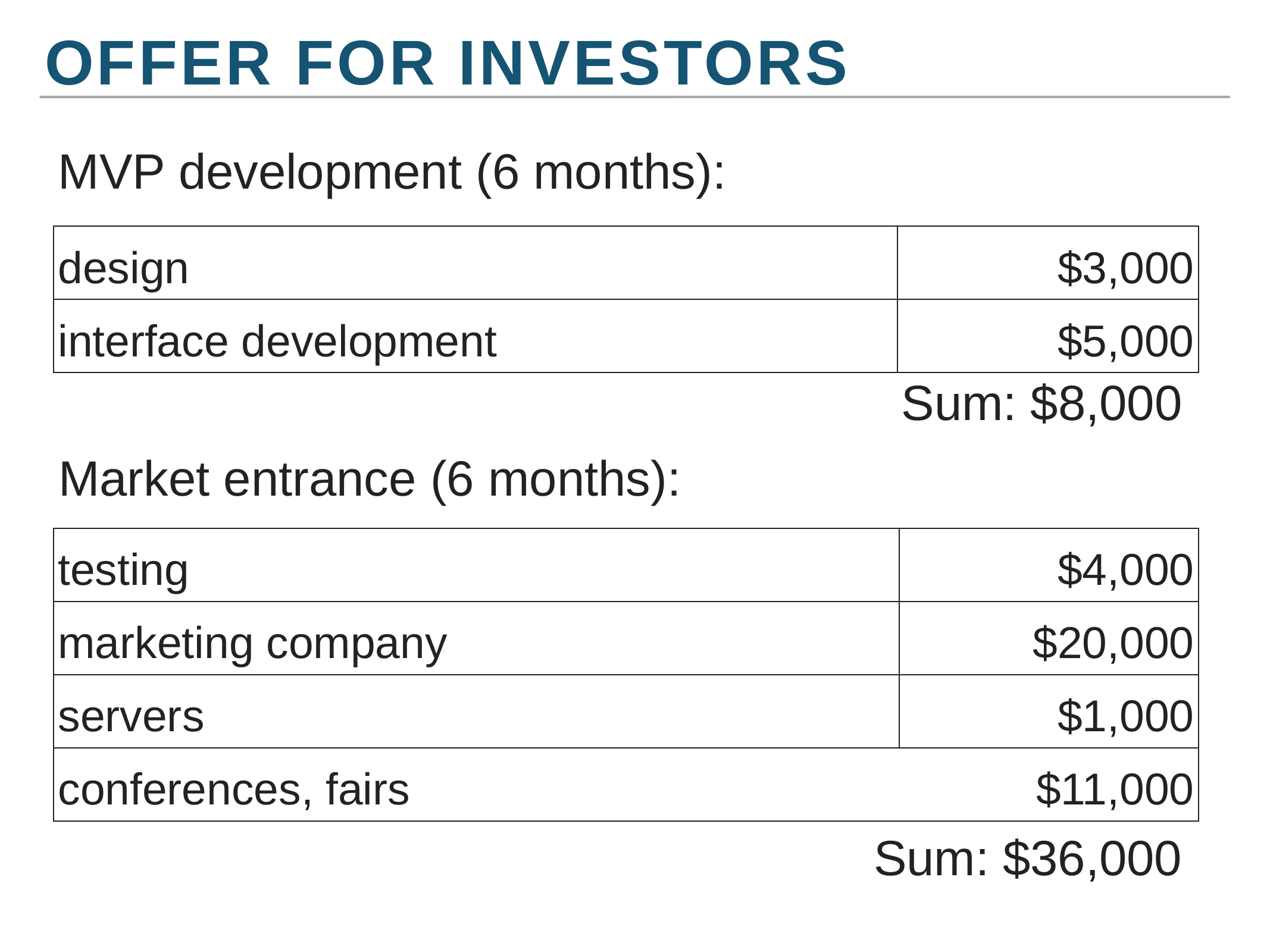

Offer for investors
MVP development (6 months):
| design | $3,000 |
| --- | --- |
| interface development | $5,000 |
Sum: $8,000
Market entrance (6 months):
| testing | $4,000 |
| --- | --- |
| marketing company | $20,000 |
| servers | $1,000 |
| conferences, fairs | $11,000 |
Sum: $36,000